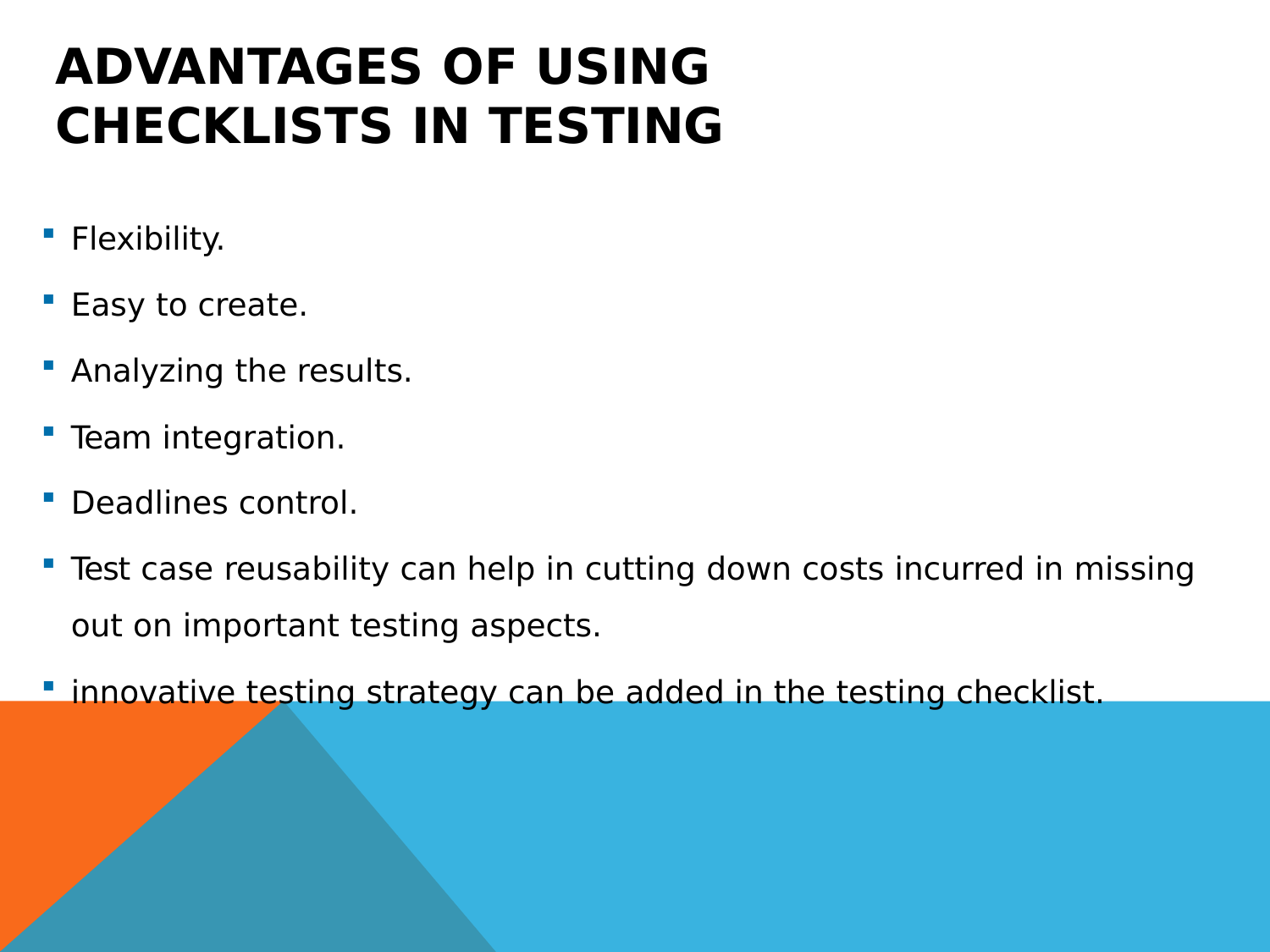

# Advantages of using checklists in testing
Flexibility.
Easy to create.
Analyzing the results.
Team integration.
Deadlines control.
Test case reusability can help in cutting down costs incurred in missing
out on important testing aspects.
innovative testing strategy can be added in the testing checklist.